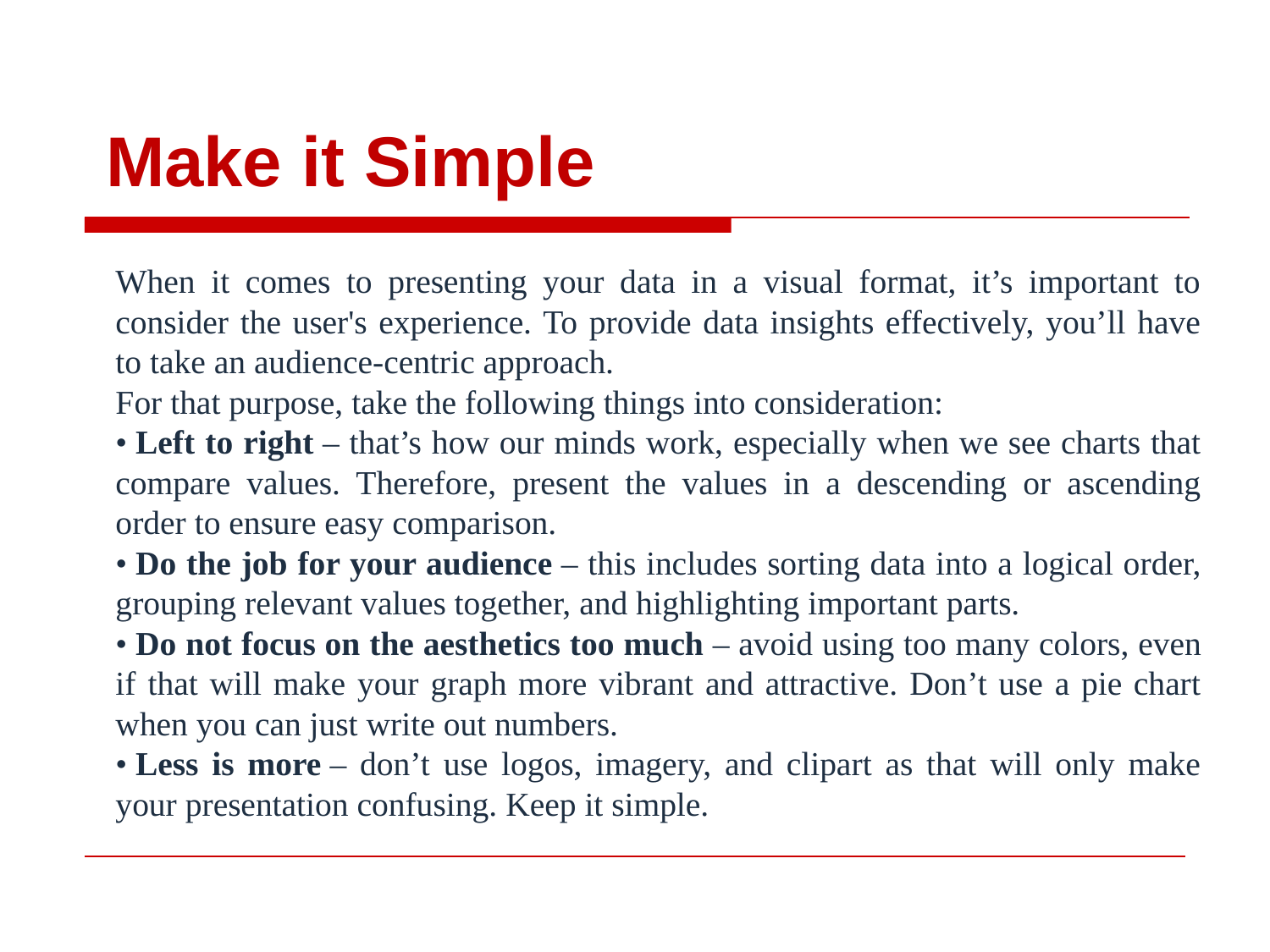

# Make it Simple
When it comes to presenting your data in a visual format, it’s important to consider the user's experience. To provide data insights effectively, you’ll have to take an audience-centric approach.
For that purpose, take the following things into consideration:
• Left to right – that’s how our minds work, especially when we see charts that compare values. Therefore, present the values in a descending or ascending order to ensure easy comparison.
• Do the job for your audience – this includes sorting data into a logical order, grouping relevant values together, and highlighting important parts.
• Do not focus on the aesthetics too much – avoid using too many colors, even if that will make your graph more vibrant and attractive. Don’t use a pie chart when you can just write out numbers.
• Less is more – don’t use logos, imagery, and clipart as that will only make your presentation confusing. Keep it simple.